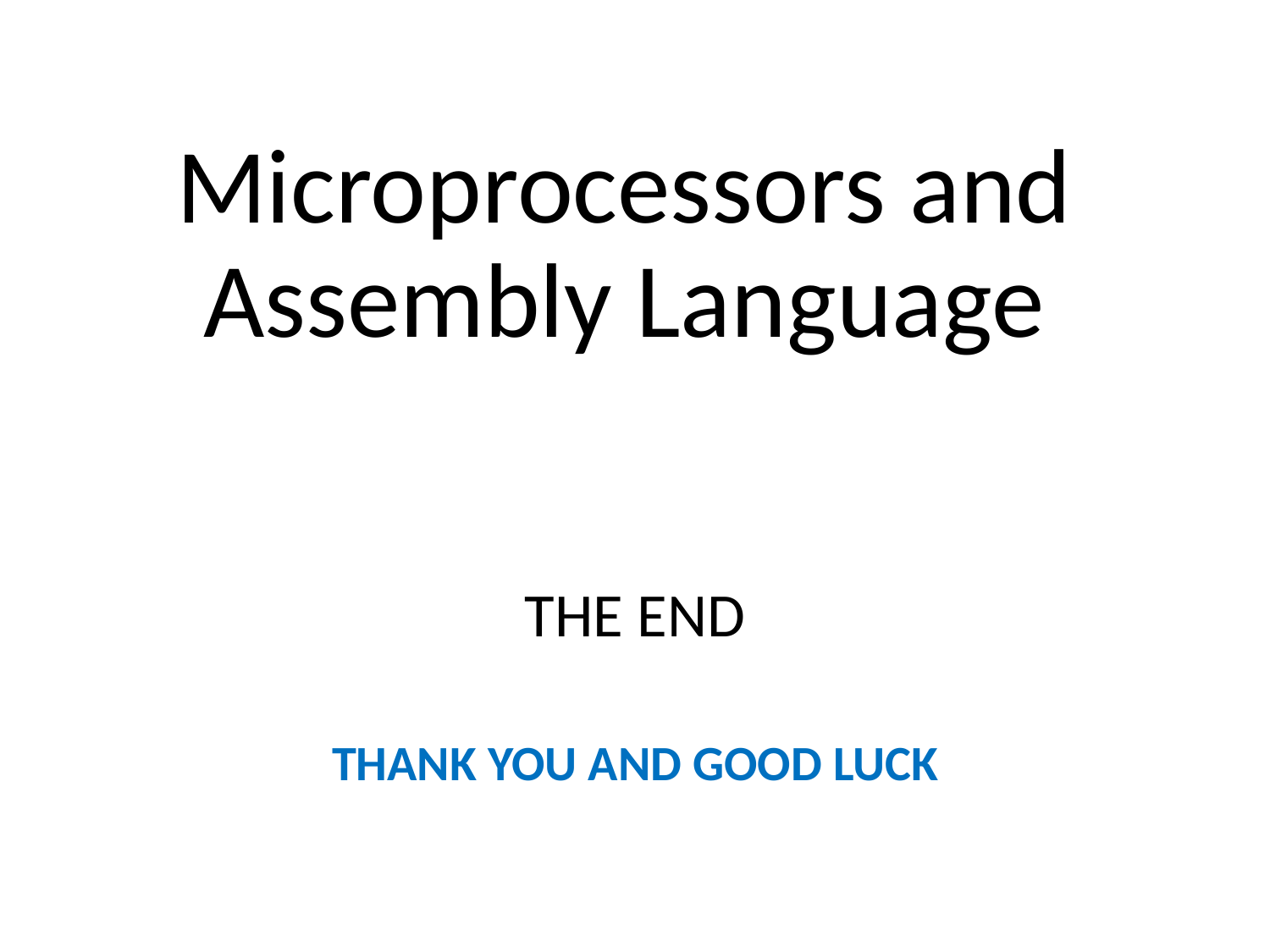

# Microprocessors and Assembly Language

THE END

THANK YOU AND GOOD LUCK